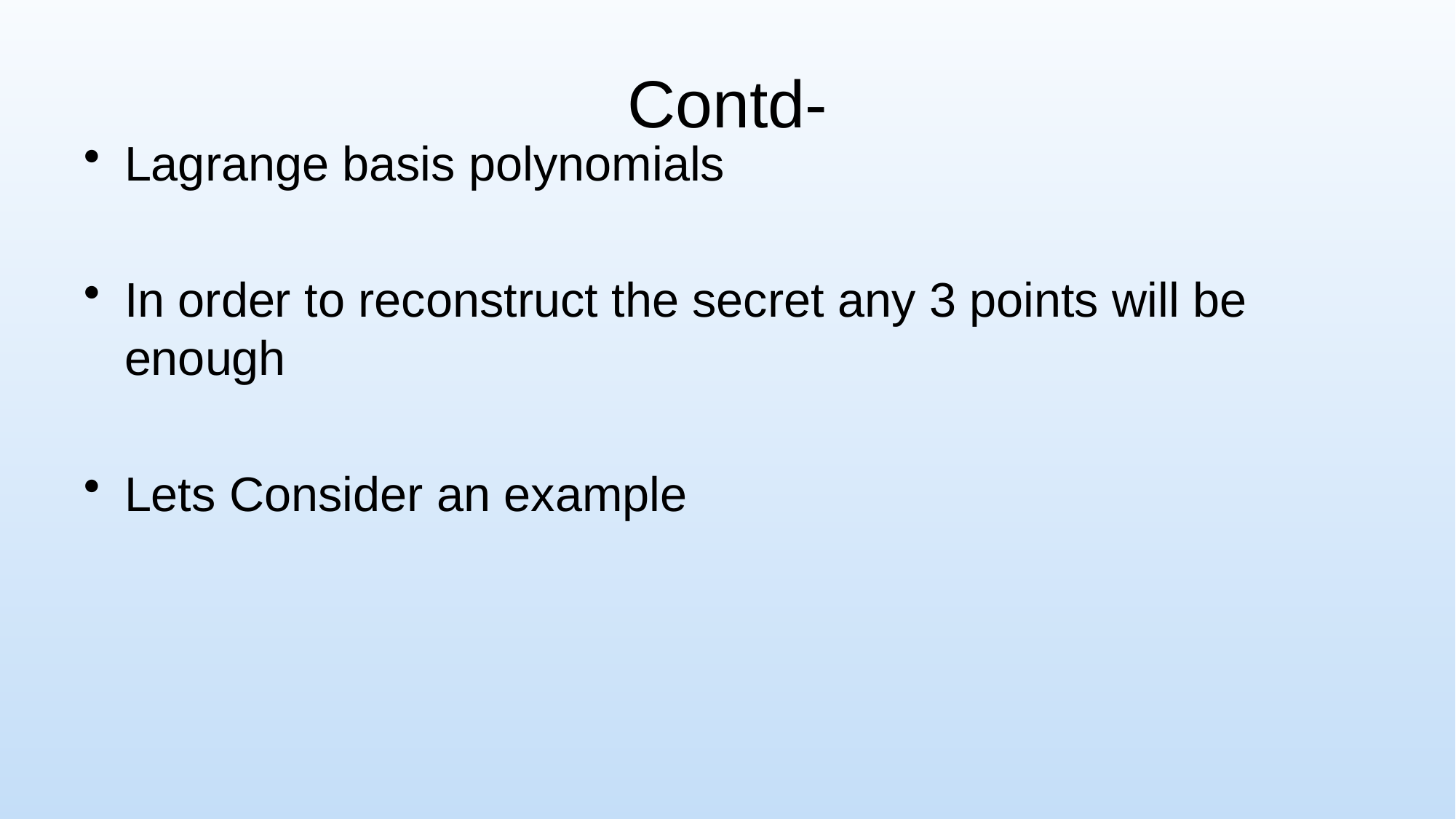

# Contd-
Lagrange basis polynomials

In order to reconstruct the secret any 3 points will be enough

Lets Consider an example